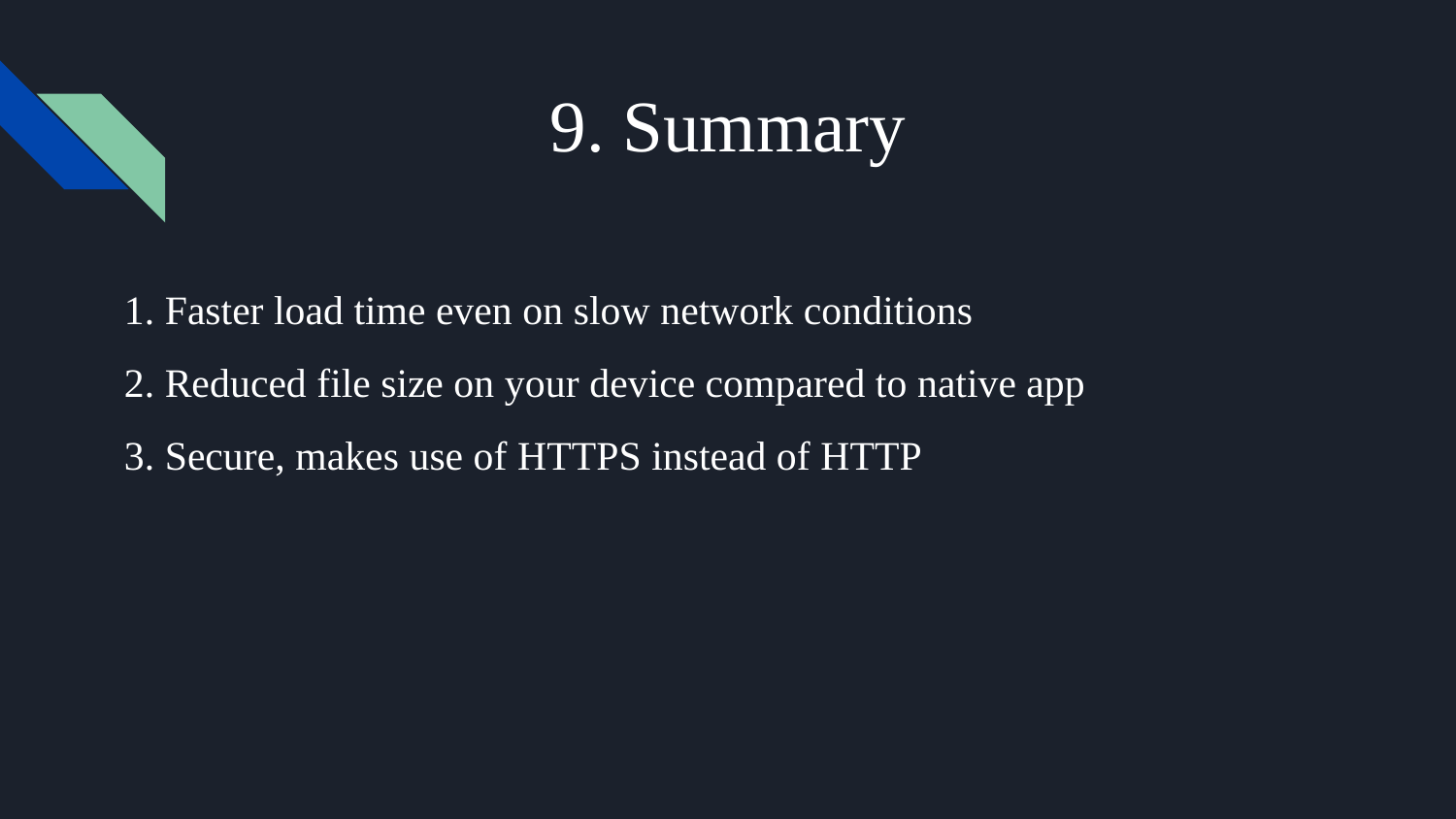

# 9. Summary

1. Faster load time even on slow network conditions
2. Reduced file size on your device compared to native app
3. Secure, makes use of HTTPS instead of HTTP